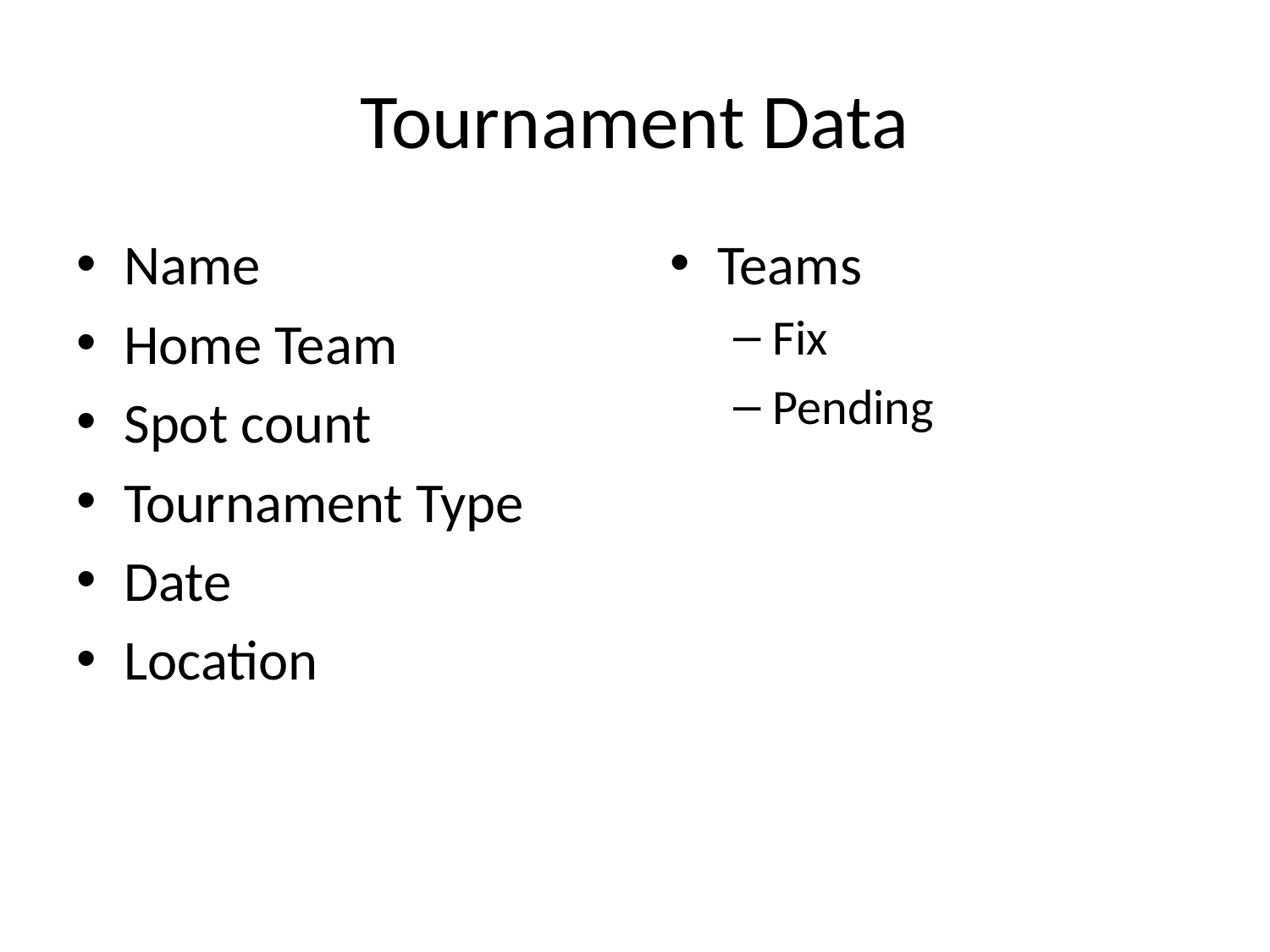

# Tournament Data
Teams
Fix
Pending

Name
Home Team
Spot count
Tournament Type
Date
Location